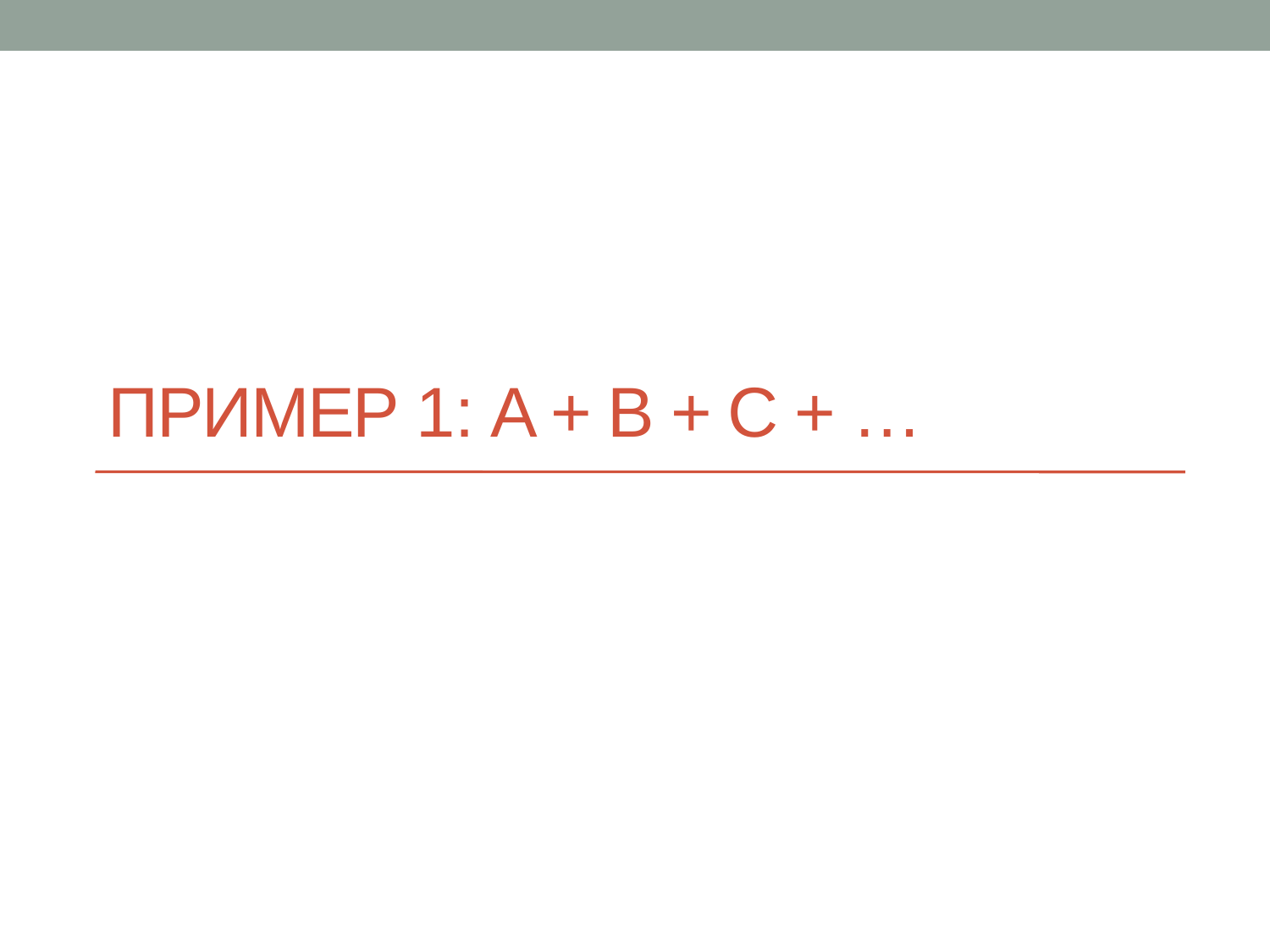

# Пример 1: A + B + C + …